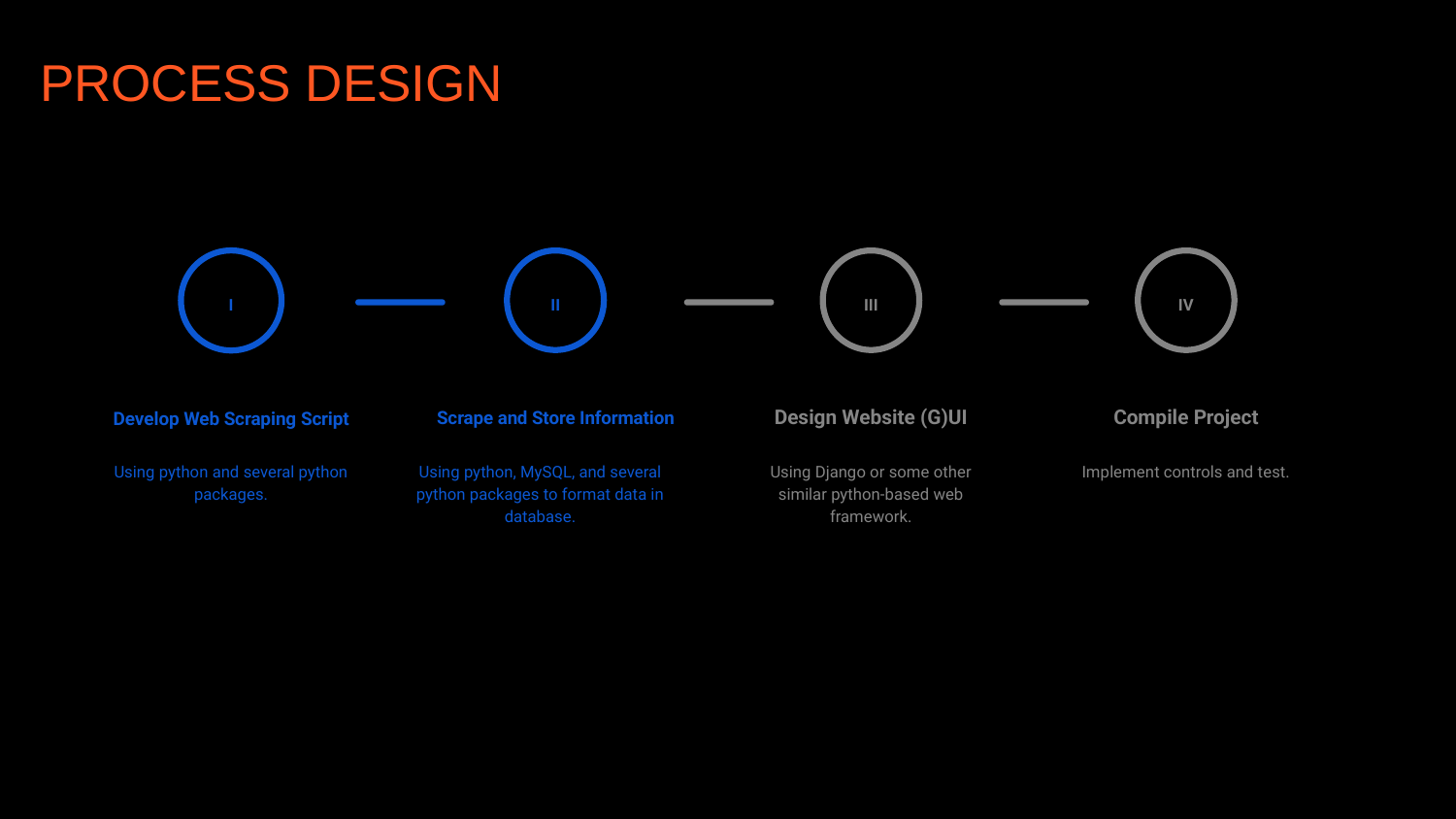

# PROCESS DESIGN

III
Design Website (G)UI
Using Django or some other similar python-based web framework.

I
Develop Web Scraping Script
Using python and several python packages.

IV
Compile Project
Implement controls and test.

II
Scrape and Store Information
Using python, MySQL, and several python packages to format data in database.